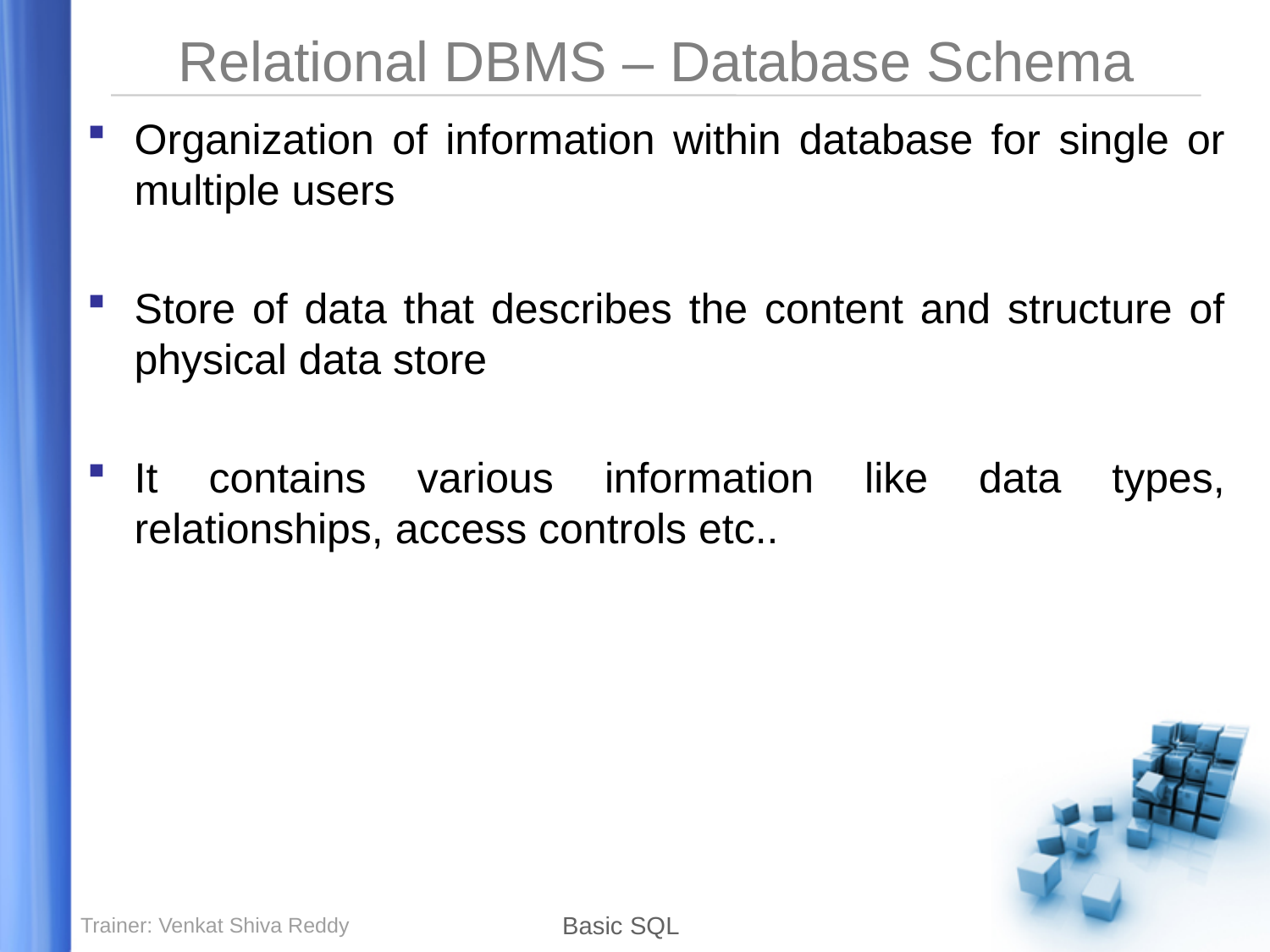

# Relational DBMS – Database Schema
Organization of information within database for single or multiple users

Store of data that describes the content and structure of physical data store

It contains various information like data types, relationships, access controls etc..